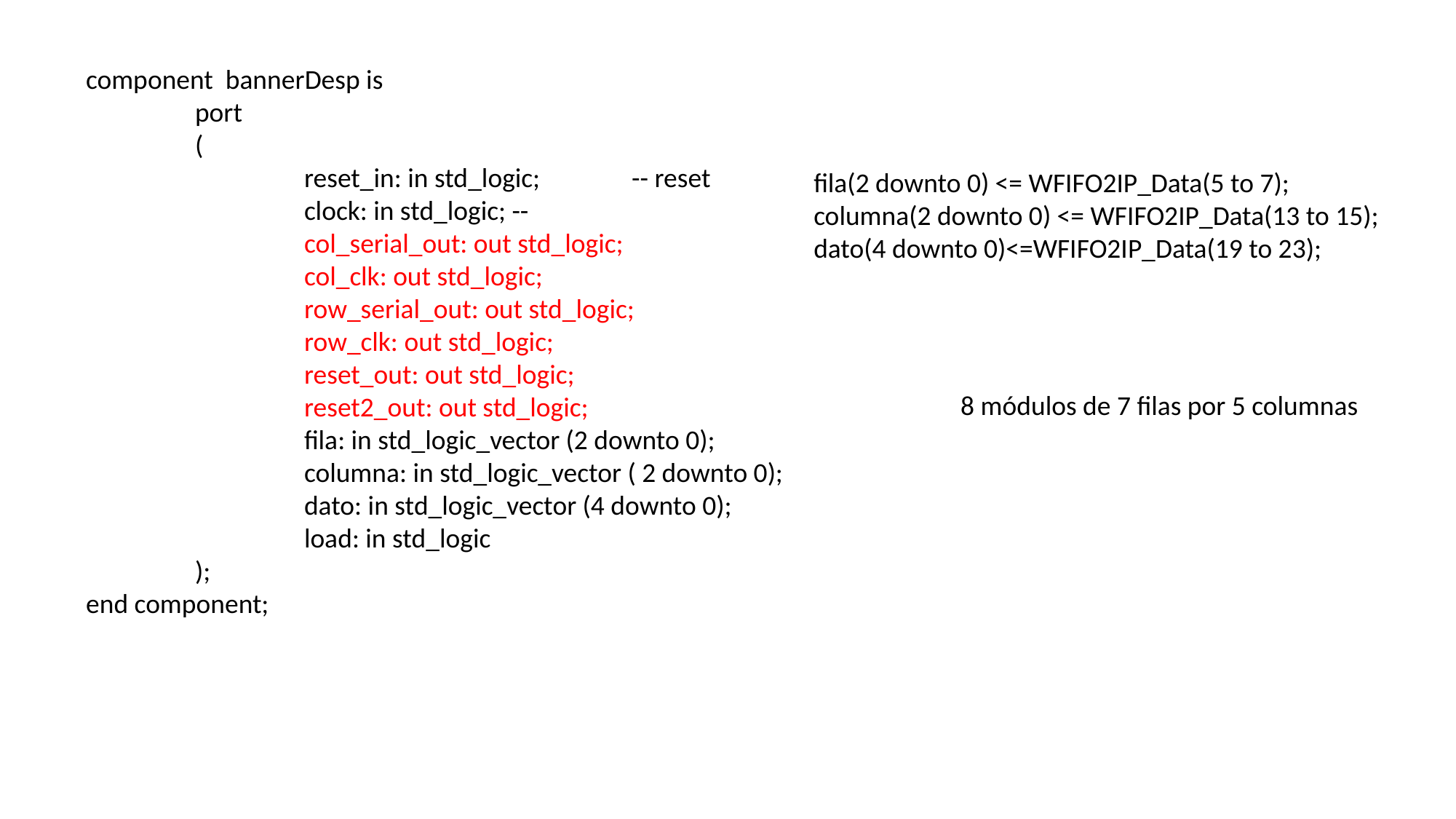

component  bannerDesp is
	port
	(
		reset_in: in std_logic;	-- reset
		clock: in std_logic; --
		col_serial_out: out std_logic;
		col_clk: out std_logic;
		row_serial_out: out std_logic;
		row_clk: out std_logic;
		reset_out: out std_logic;
		reset2_out: out std_logic;
		fila: in std_logic_vector (2 downto 0);
		columna: in std_logic_vector ( 2 downto 0);
		dato: in std_logic_vector (4 downto 0);
		load: in std_logic
	);
end component;

fila(2 downto 0) <= WFIFO2IP_Data(5 to 7);
columna(2 downto 0) <= WFIFO2IP_Data(13 to 15);
dato(4 downto 0)<=WFIFO2IP_Data(19 to 23);

8 módulos de 7 filas por 5 columnas